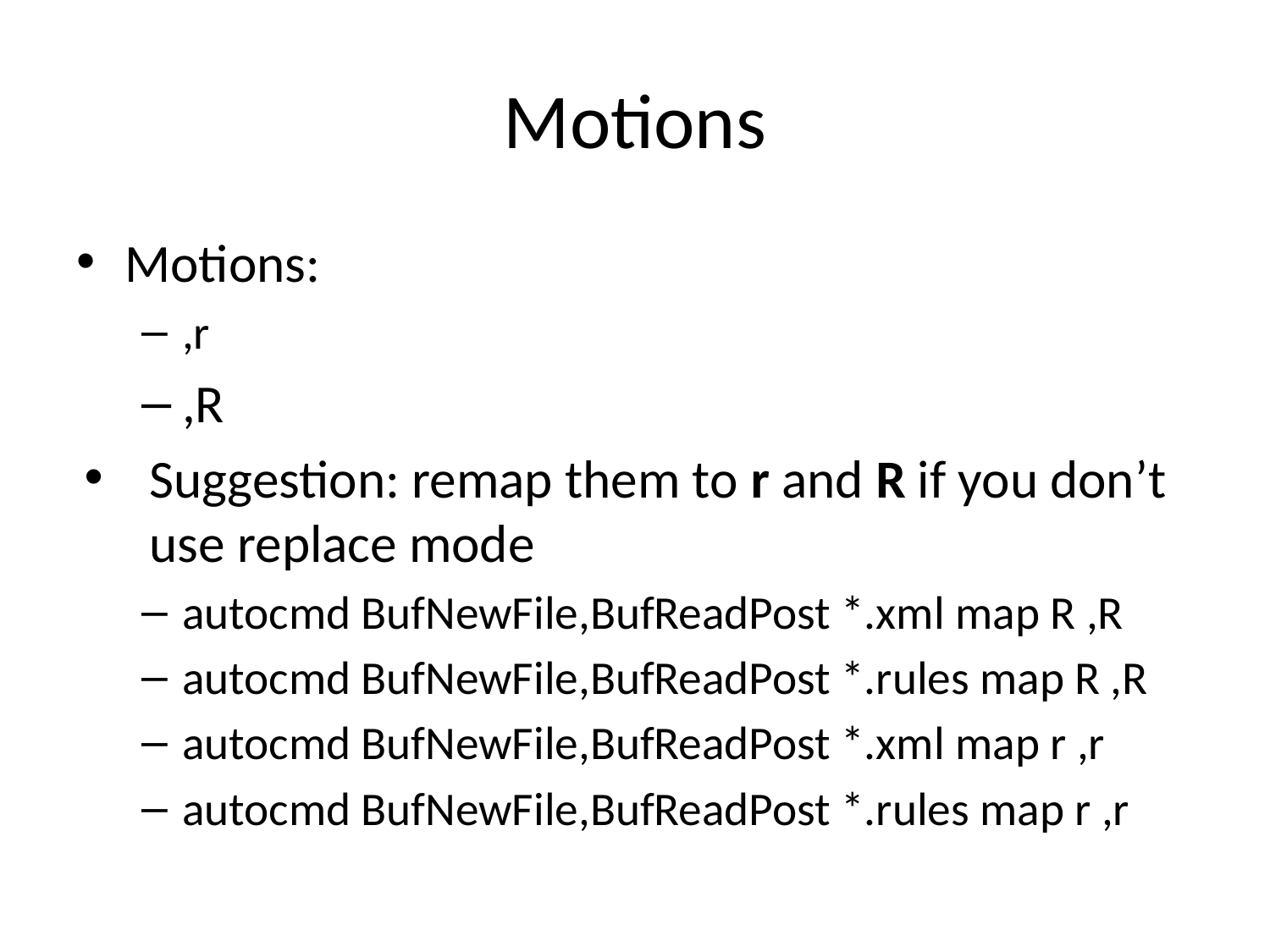

# Motions
Motions:
,r
,R
Suggestion: remap them to r and R if you don’t use replace mode
autocmd BufNewFile,BufReadPost *.xml map R ,R
autocmd BufNewFile,BufReadPost *.rules map R ,R
autocmd BufNewFile,BufReadPost *.xml map r ,r
autocmd BufNewFile,BufReadPost *.rules map r ,r